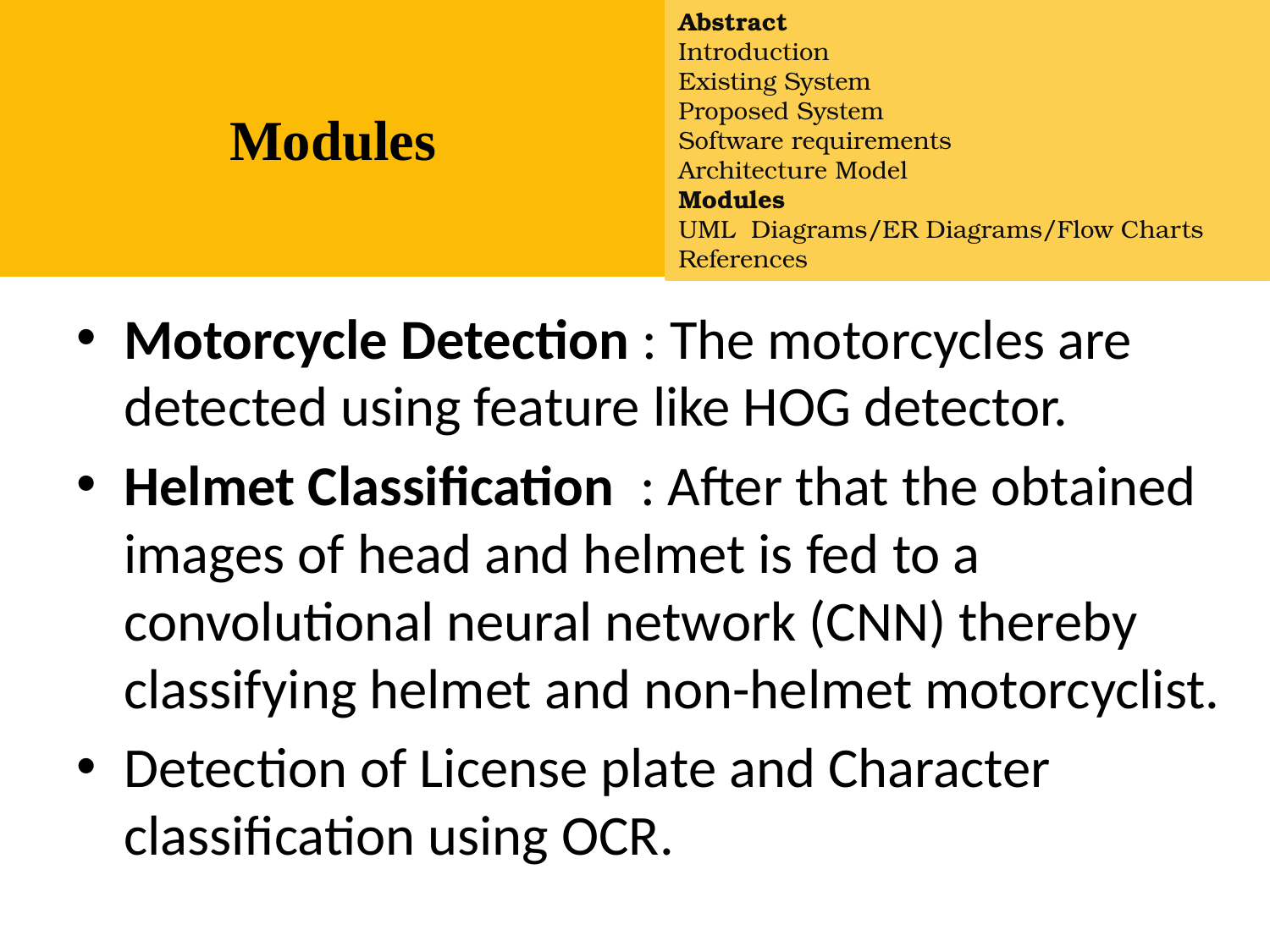

Modules
Abstract
Introduction
Existing System
Proposed System
Software requirements
Architecture Model
Modules
UML  Diagrams/ER Diagrams/Flow Charts
References
#
Motorcycle Detection : The motorcycles are detected using feature like HOG detector.
Helmet Classification  : After that the obtained images of head and helmet is fed to a convolutional neural network (CNN) thereby classifying helmet and non-helmet motorcyclist.
Detection of License plate and Character classification using OCR.